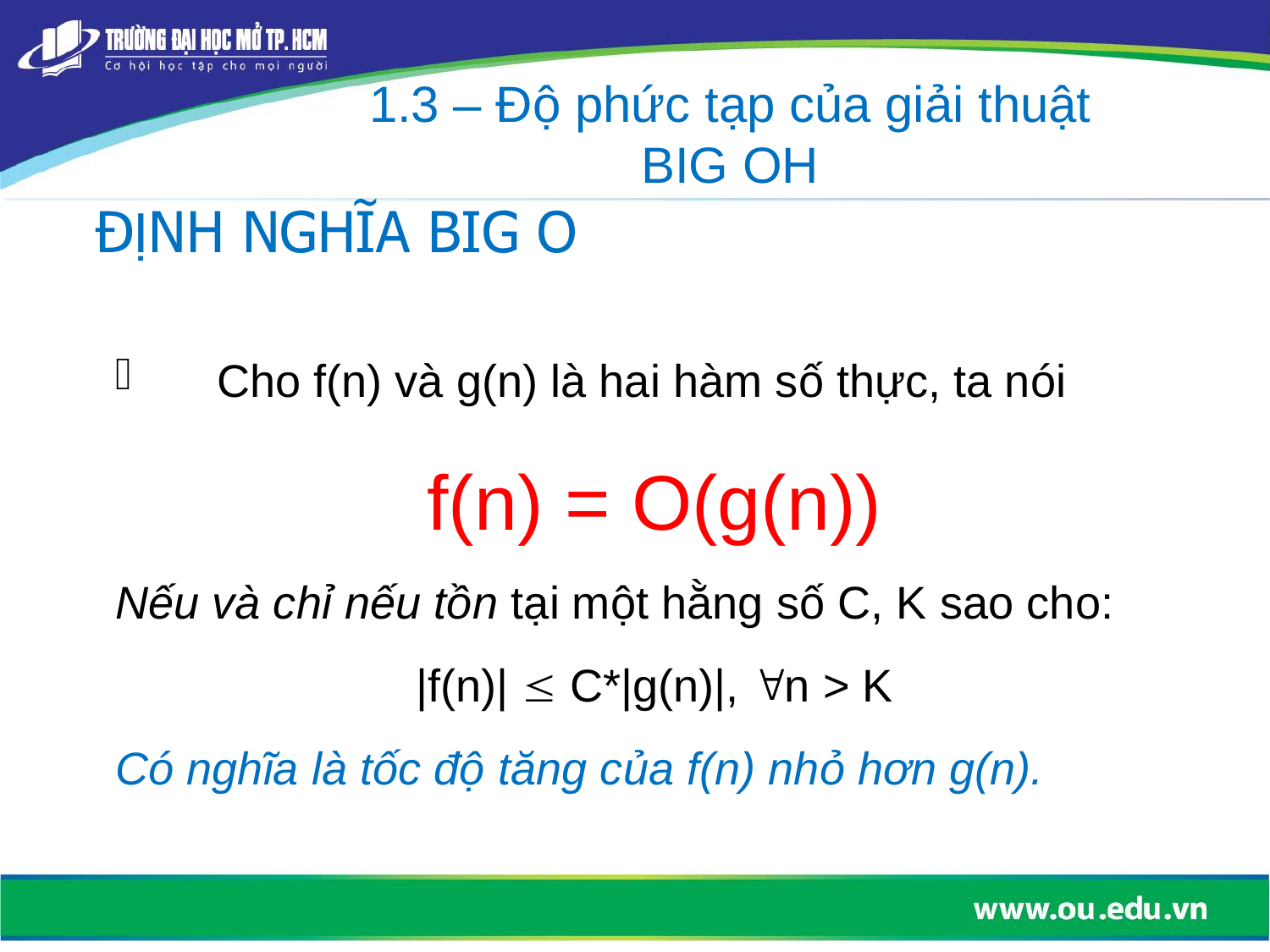

1.3 – Độ phức tạp của giải thuật
BIG OH
ĐỊNH NGHĨA BIG O
Cho f(n) và g(n) là hai hàm số thực, ta nói
f(n) = O(g(n))
Nếu và chỉ nếu tồn tại một hằng số C, K sao cho:
|f(n)| ≤ C*|g(n)|, ∀n > K
Có nghĩa là tốc độ tăng của f(n) nhỏ hơn g(n).